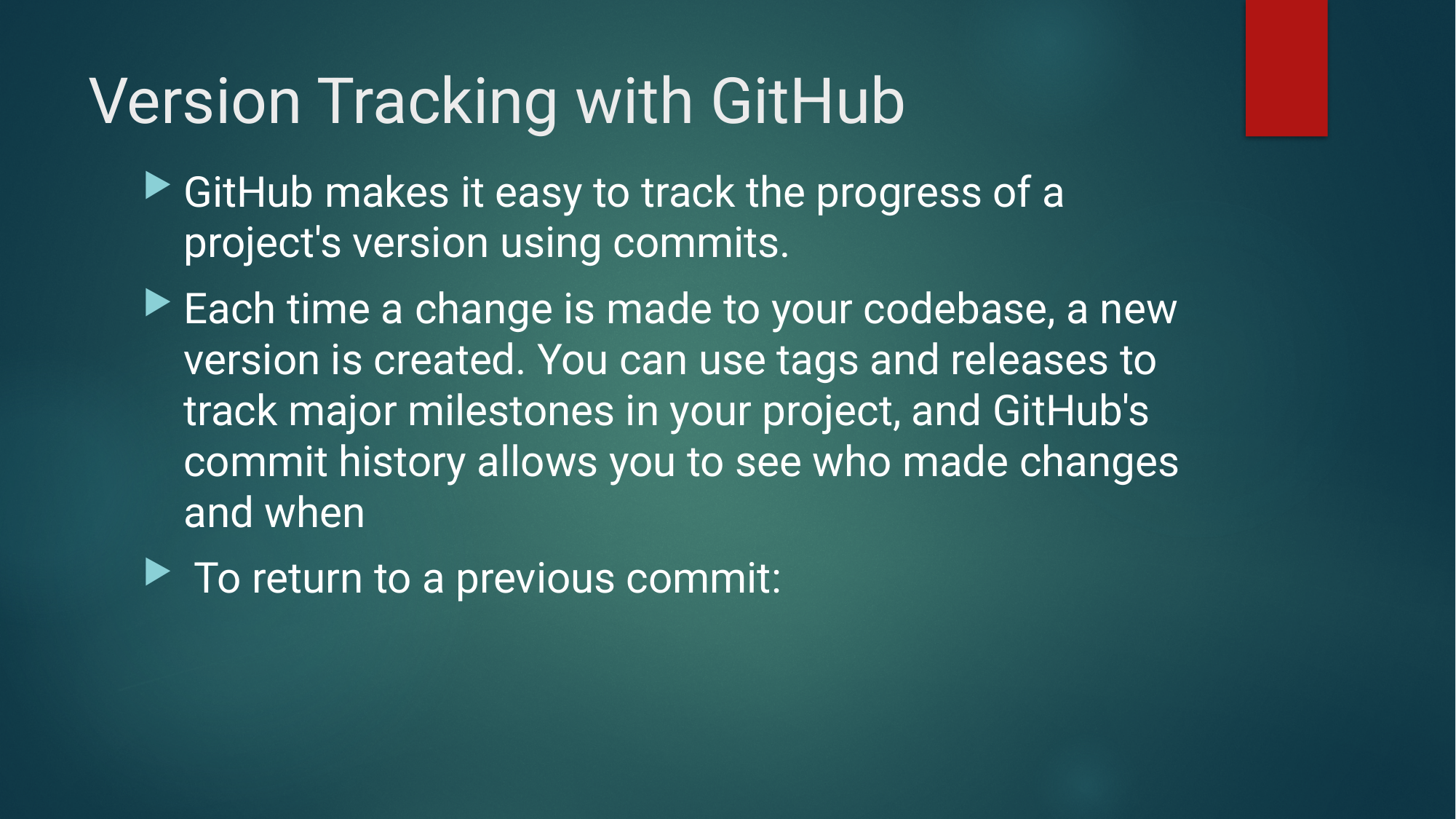

# Version Tracking with GitHub
GitHub makes it easy to track the progress of a project's version using commits.
Each time a change is made to your codebase, a new version is created. You can use tags and releases to track major milestones in your project, and GitHub's commit history allows you to see who made changes and when
 To return to a previous commit: